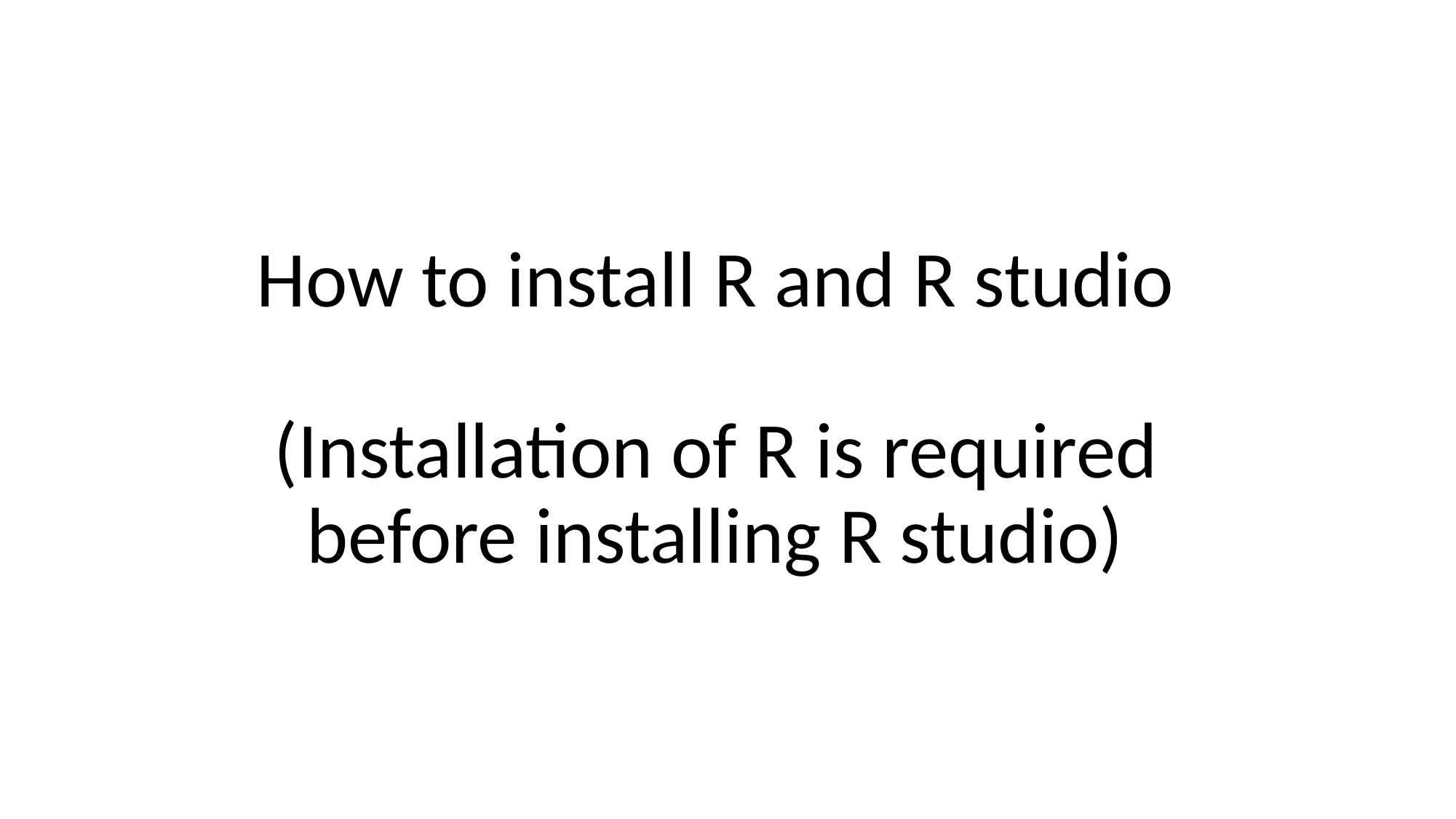

# How to install R and R studio (Installation of R is required before installing R studio)